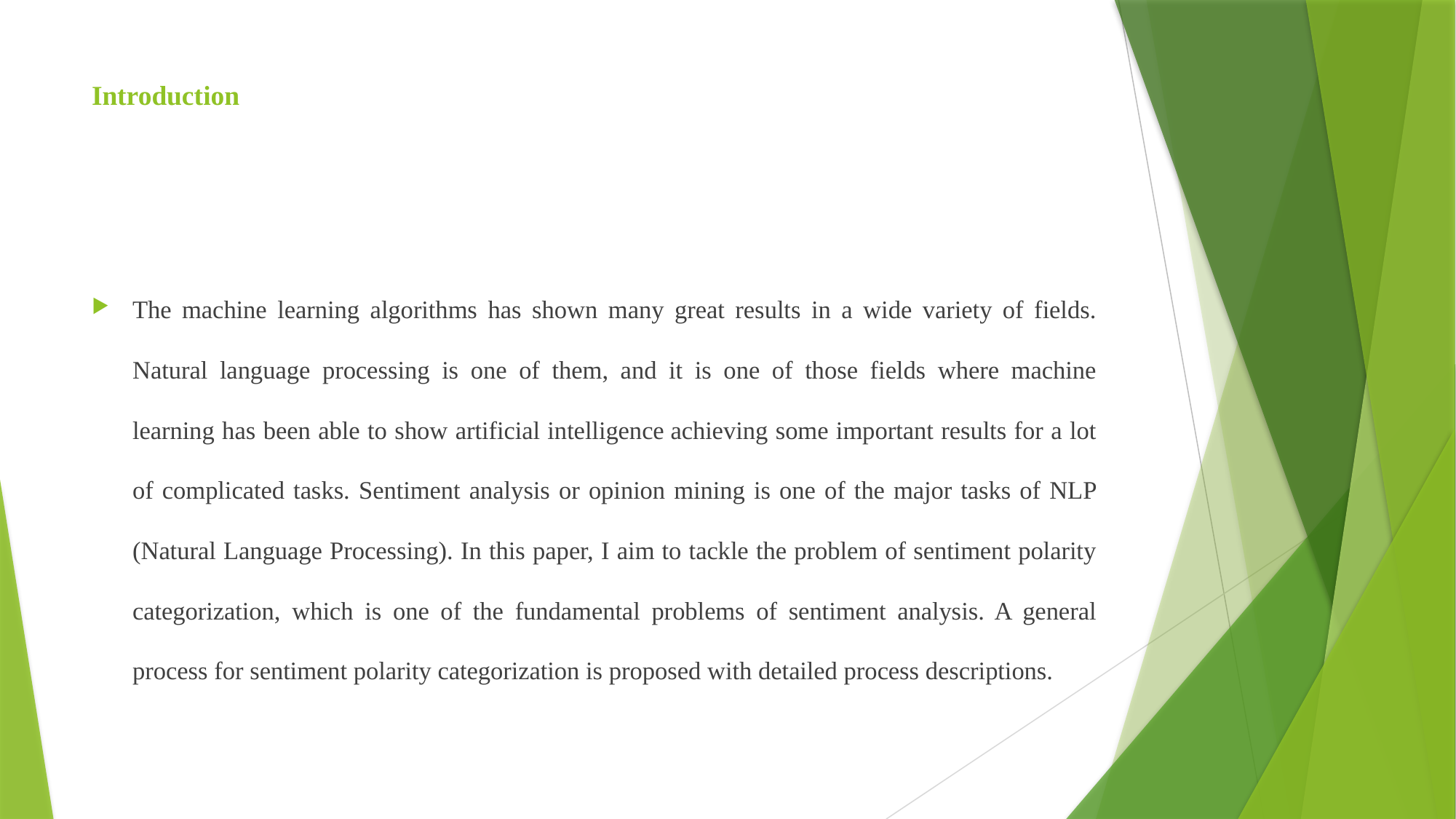

# Introduction
The machine learning algorithms has shown many great results in a wide variety of fields. Natural language processing is one of them, and it is one of those fields where machine learning has been able to show artificial intelligence achieving some important results for a lot of complicated tasks. Sentiment analysis or opinion mining is one of the major tasks of NLP (Natural Language Processing). In this paper, I aim to tackle the problem of sentiment polarity categorization, which is one of the fundamental problems of sentiment analysis. A general process for sentiment polarity categorization is proposed with detailed process descriptions.